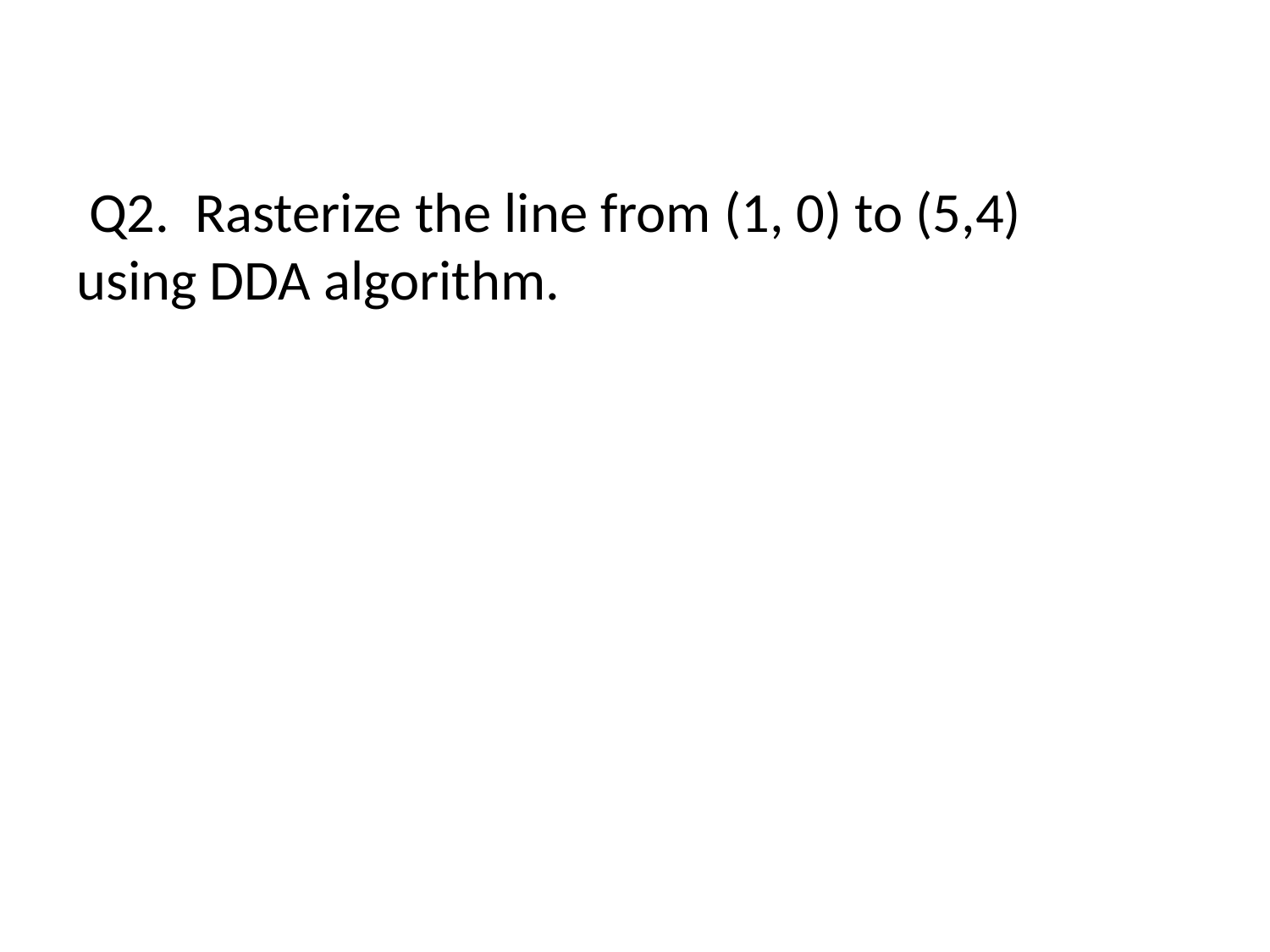

Q2.  Rasterize the line from (1, 0) to (5,4) using DDA algorithm.